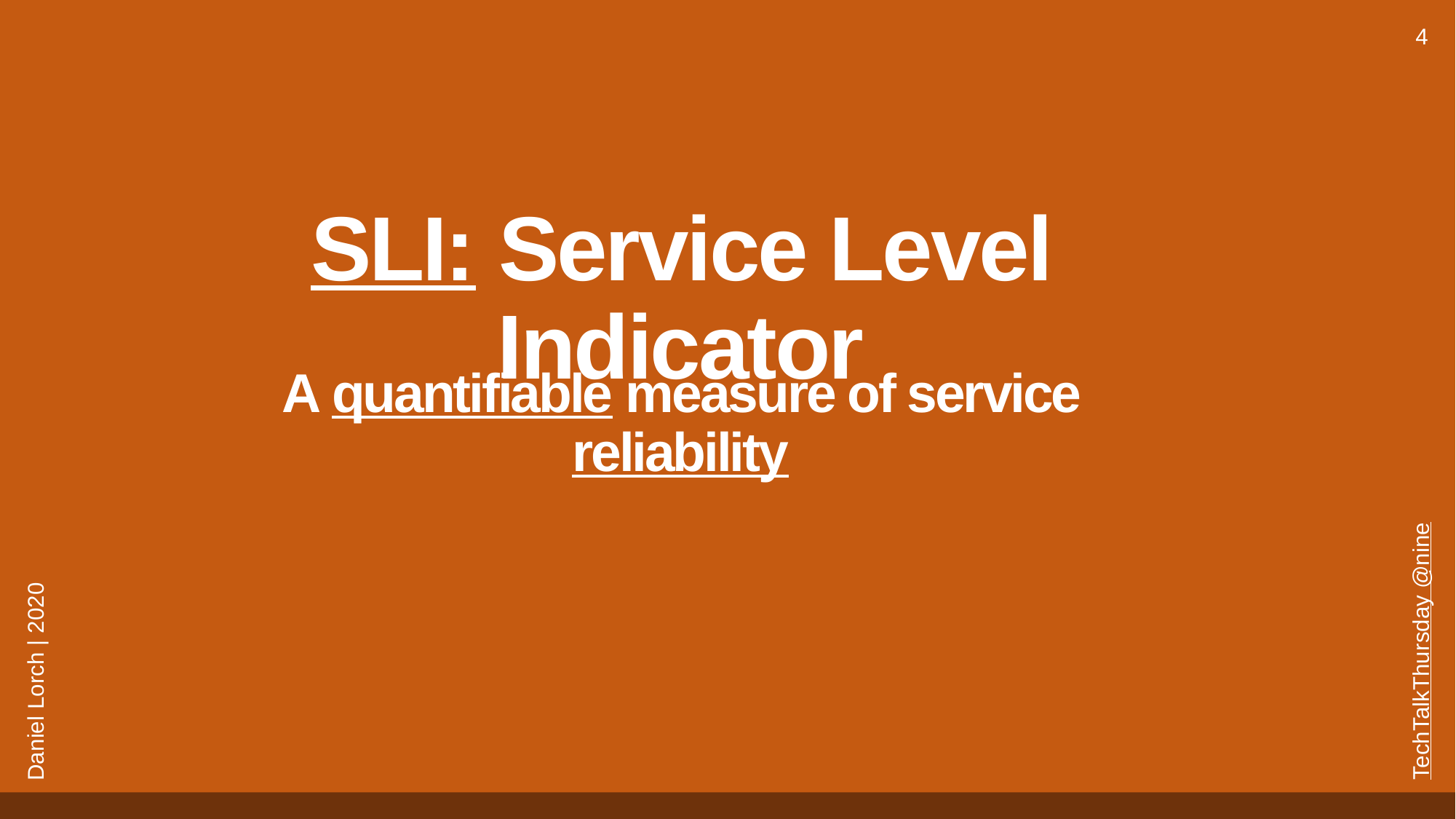

4

SLI: Service Level Indicator
A quantifiable measure of service reliability
TechTalkThursday @nine
Daniel Lorch | 2020